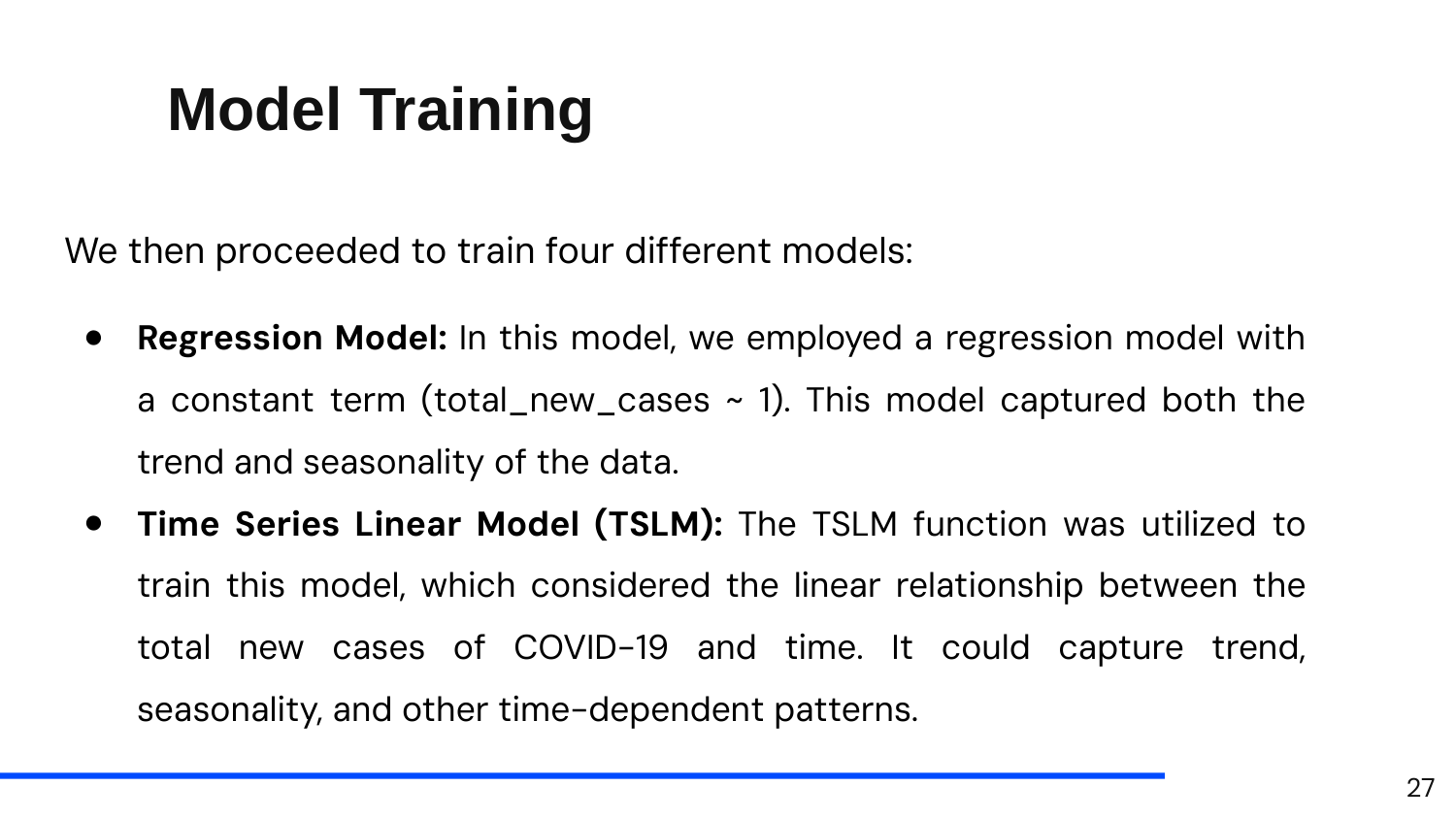

Model Training
We then proceeded to train four different models:
Regression Model: In this model, we employed a regression model with a constant term (total_new_cases ~ 1). This model captured both the trend and seasonality of the data.
Time Series Linear Model (TSLM): The TSLM function was utilized to train this model, which considered the linear relationship between the total new cases of COVID-19 and time. It could capture trend, seasonality, and other time-dependent patterns.

27